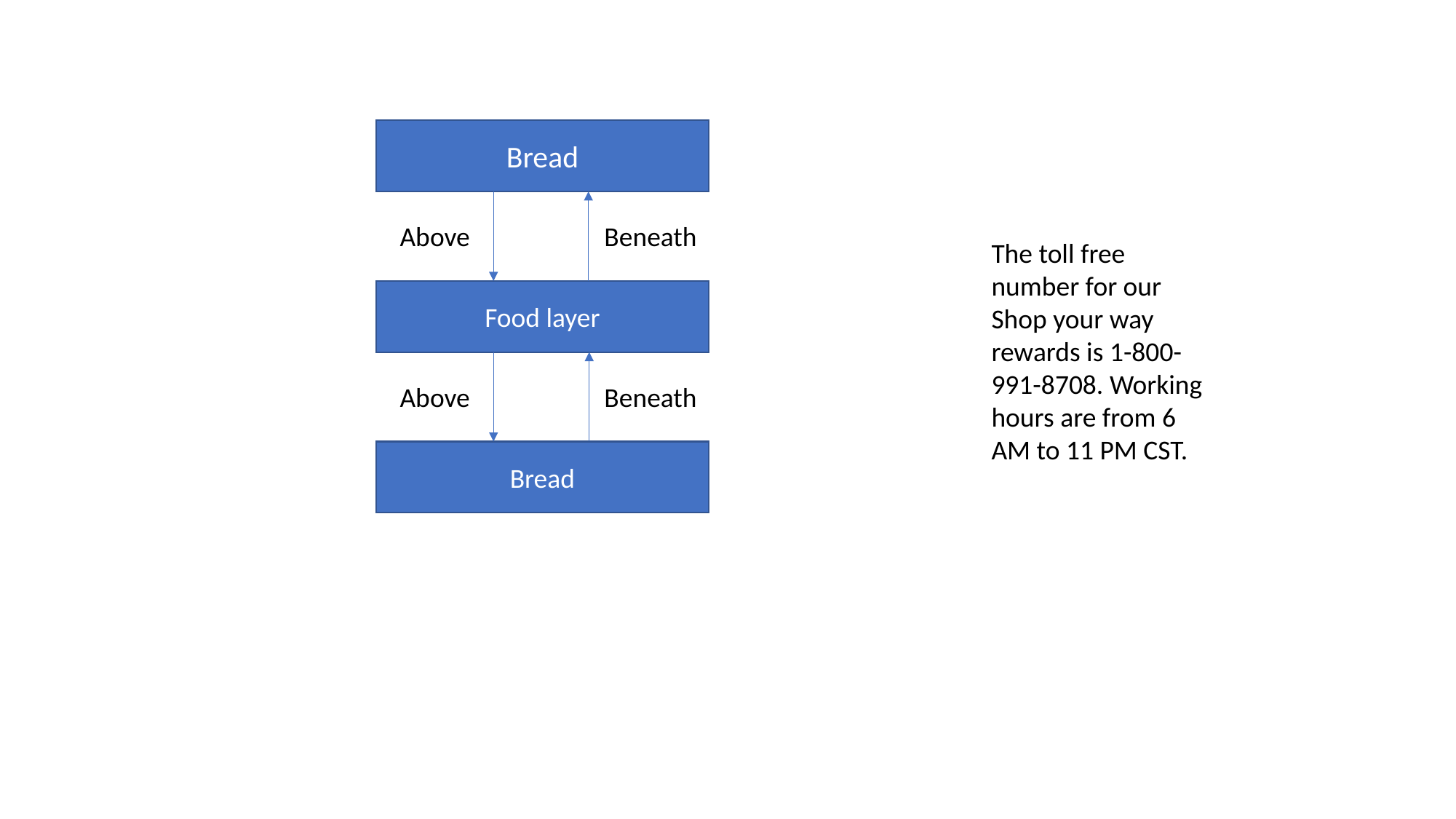

Bread
Above
Beneath
The toll free number for our Shop your way rewards is 1-800-991-8708. Working hours are from 6 AM to 11 PM CST.
Food layer
Above
Beneath
Bread